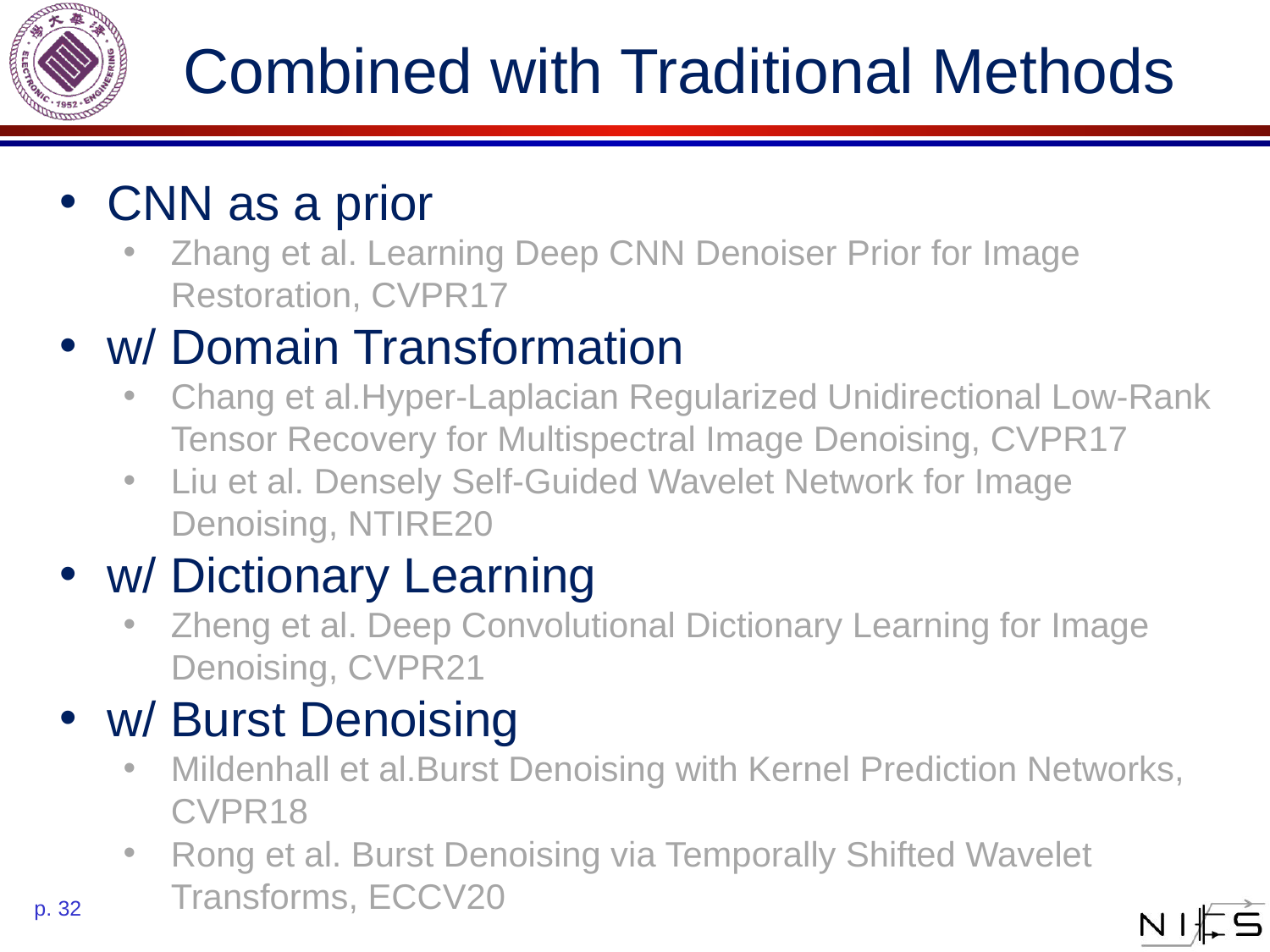

# Combined with Traditional Methods
CNN as a prior
Zhang et al. Learning Deep CNN Denoiser Prior for Image Restoration, CVPR17
w/ Domain Transformation
Chang et al.Hyper-Laplacian Regularized Unidirectional Low-Rank Tensor Recovery for Multispectral Image Denoising, CVPR17
Liu et al. Densely Self-Guided Wavelet Network for Image Denoising, NTIRE20
w/ Dictionary Learning
Zheng et al. Deep Convolutional Dictionary Learning for Image Denoising, CVPR21
w/ Burst Denoising
Mildenhall et al.Burst Denoising with Kernel Prediction Networks, CVPR18
Rong et al. Burst Denoising via Temporally Shifted Wavelet Transforms, ECCV20

p. 32